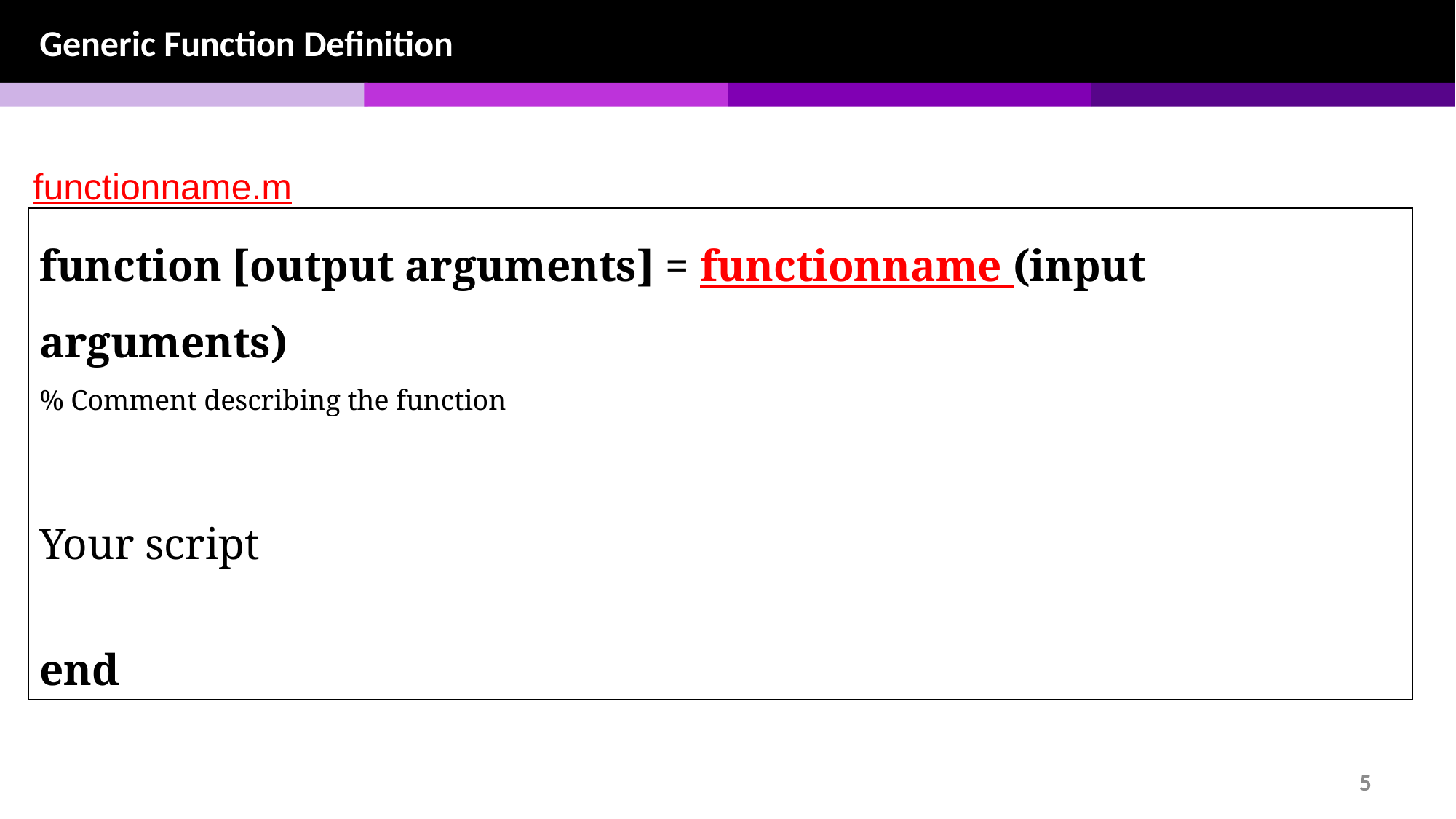

Generic Function Definition
functionname.m
function [output arguments] = functionname (input arguments)
% Comment describing the function

Your script

end